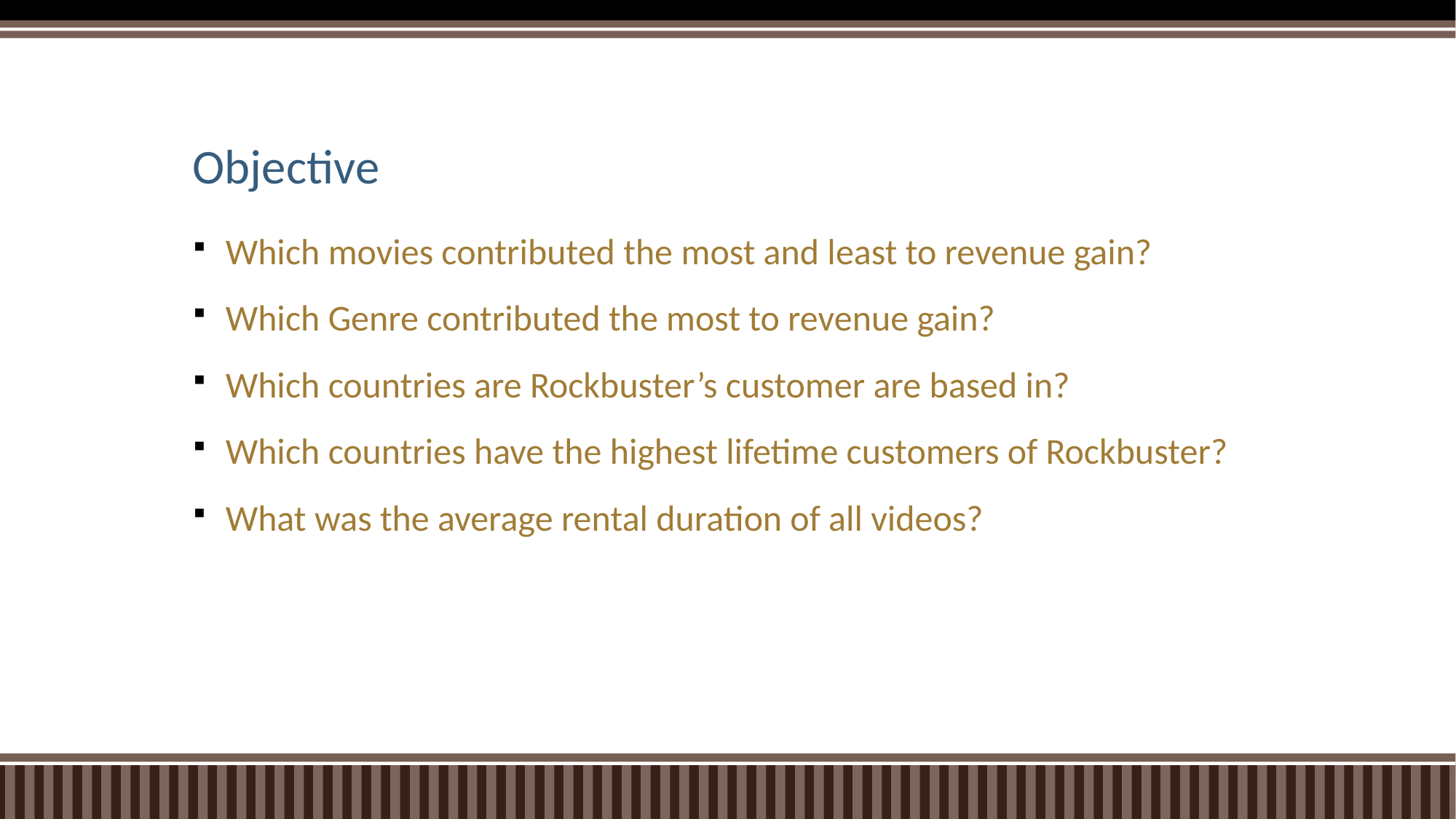

# Objective
Which movies contributed the most and least to revenue gain?
Which Genre contributed the most to revenue gain?
Which countries are Rockbuster’s customer are based in?
Which countries have the highest lifetime customers of Rockbuster?
What was the average rental duration of all videos?